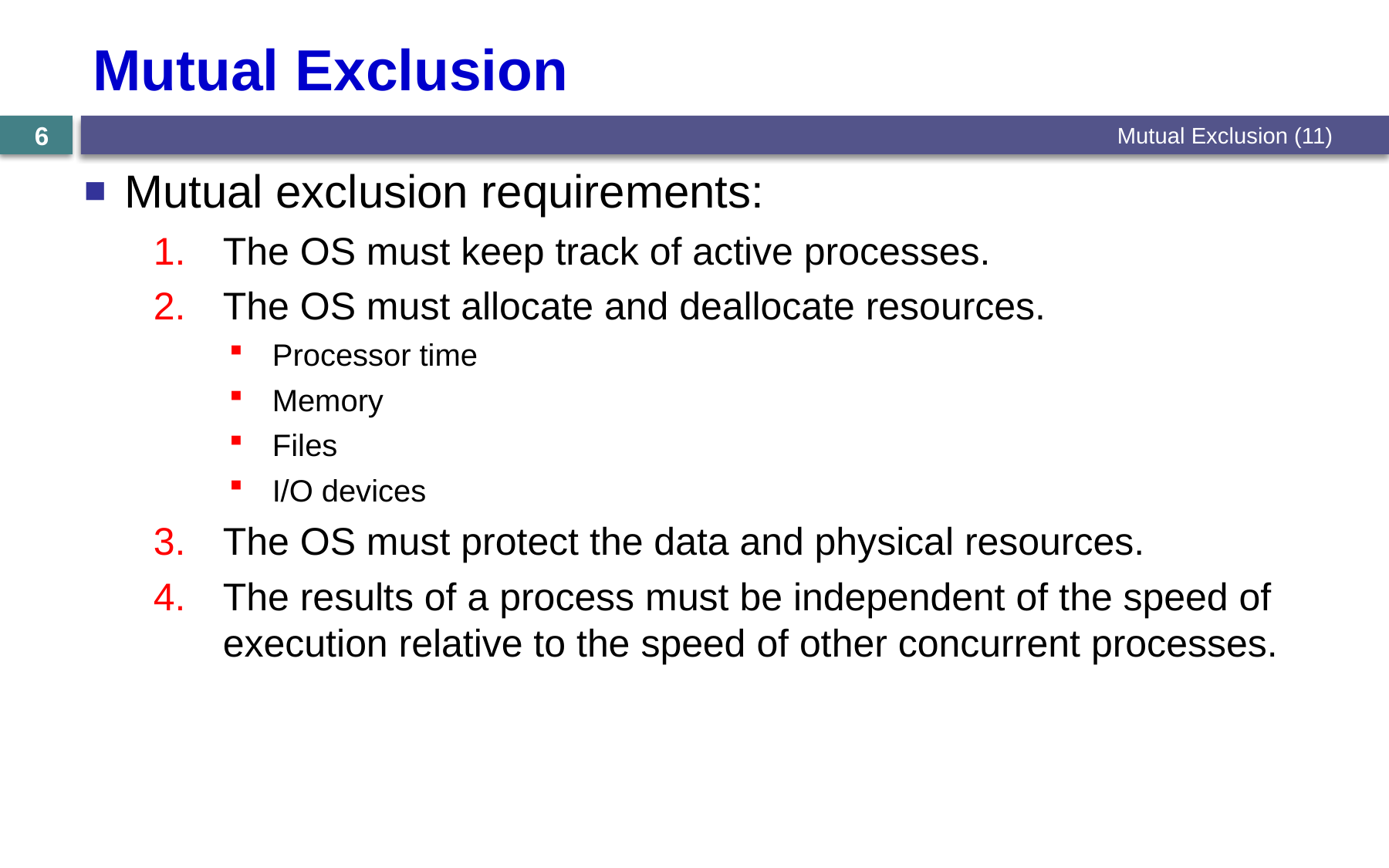

# Mutual Exclusion
Mutual Exclusion (11)
6
Mutual exclusion requirements:
The OS must keep track of active processes.
The OS must allocate and deallocate resources.
Processor time
Memory
Files
I/O devices
The OS must protect the data and physical resources.
The results of a process must be independent of the speed of execution relative to the speed of other concurrent processes.